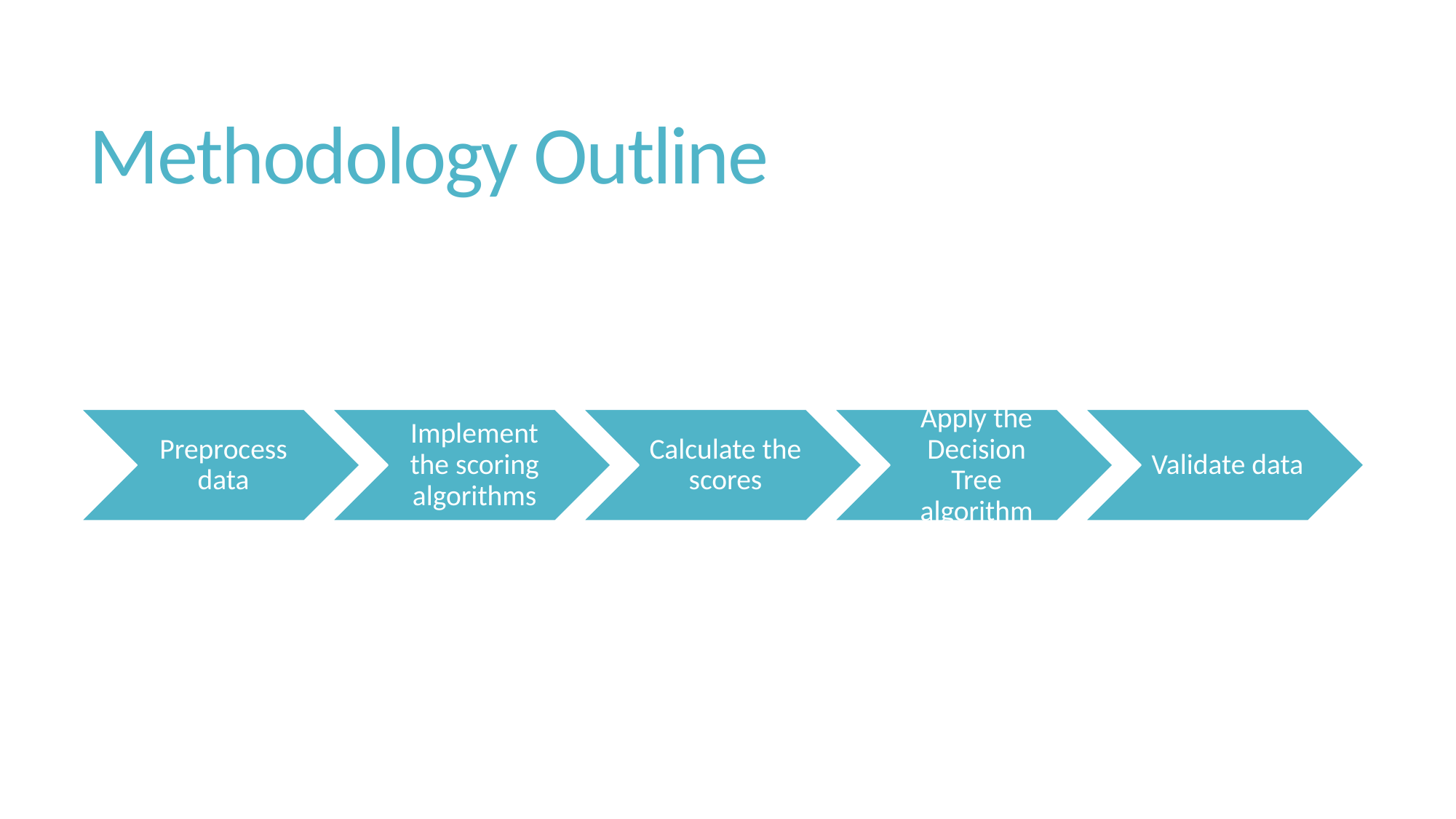

# Methodology Outline
Preprocess data
Implement the scoring algorithms
Calculate the scores
Apply the Decision Tree algorithm
Validate data